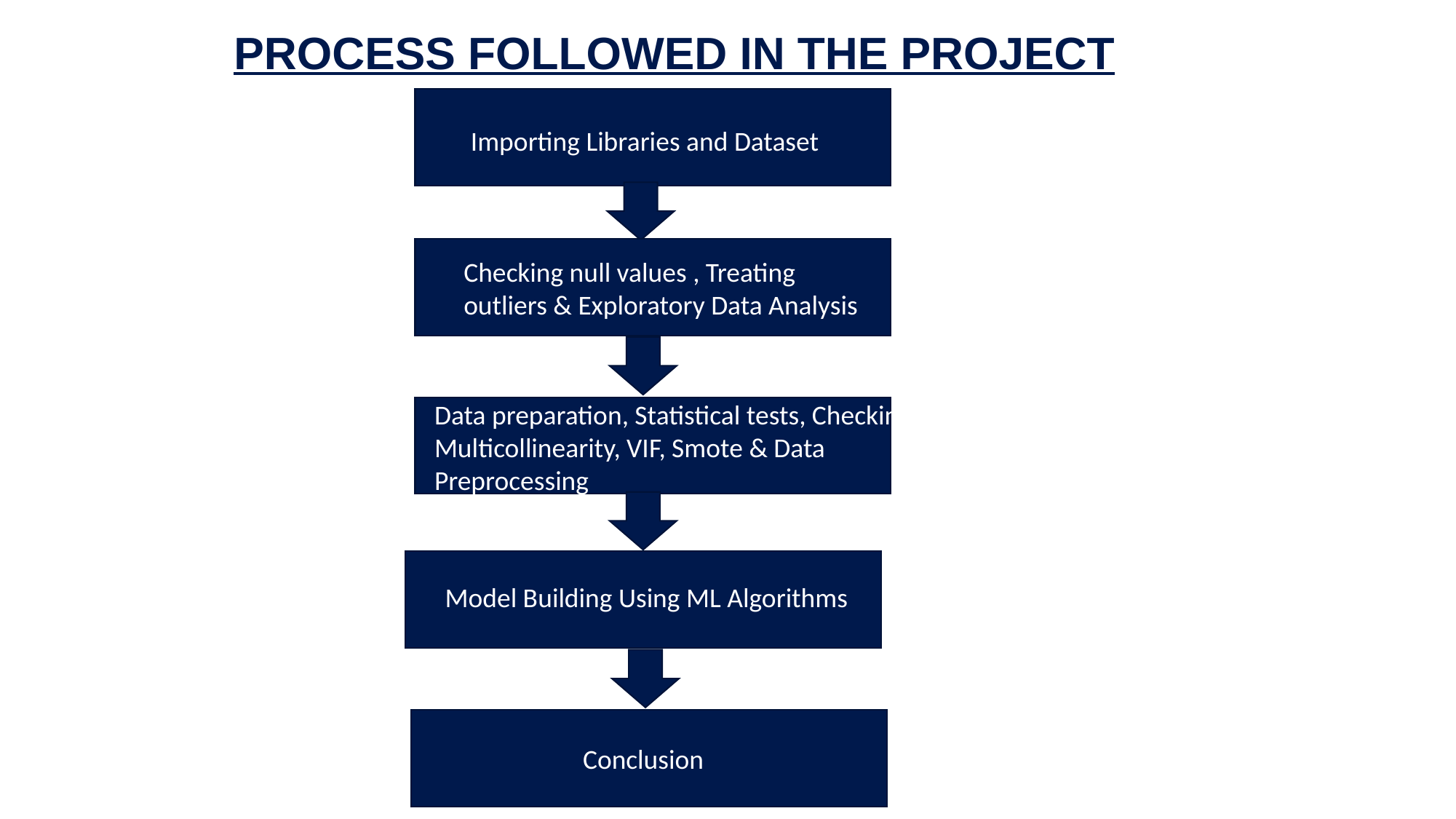

# PROCESS FOLLOWED IN THE PROJECT

Importing Libraries and Dataset

Checking null values , Treating outliers & Exploratory Data Analysis

Data preparation, Statistical tests, Checking Multicollinearity, VIF, Smote & Data Preprocessing

Model Building Using ML Algorithms

Conclusion